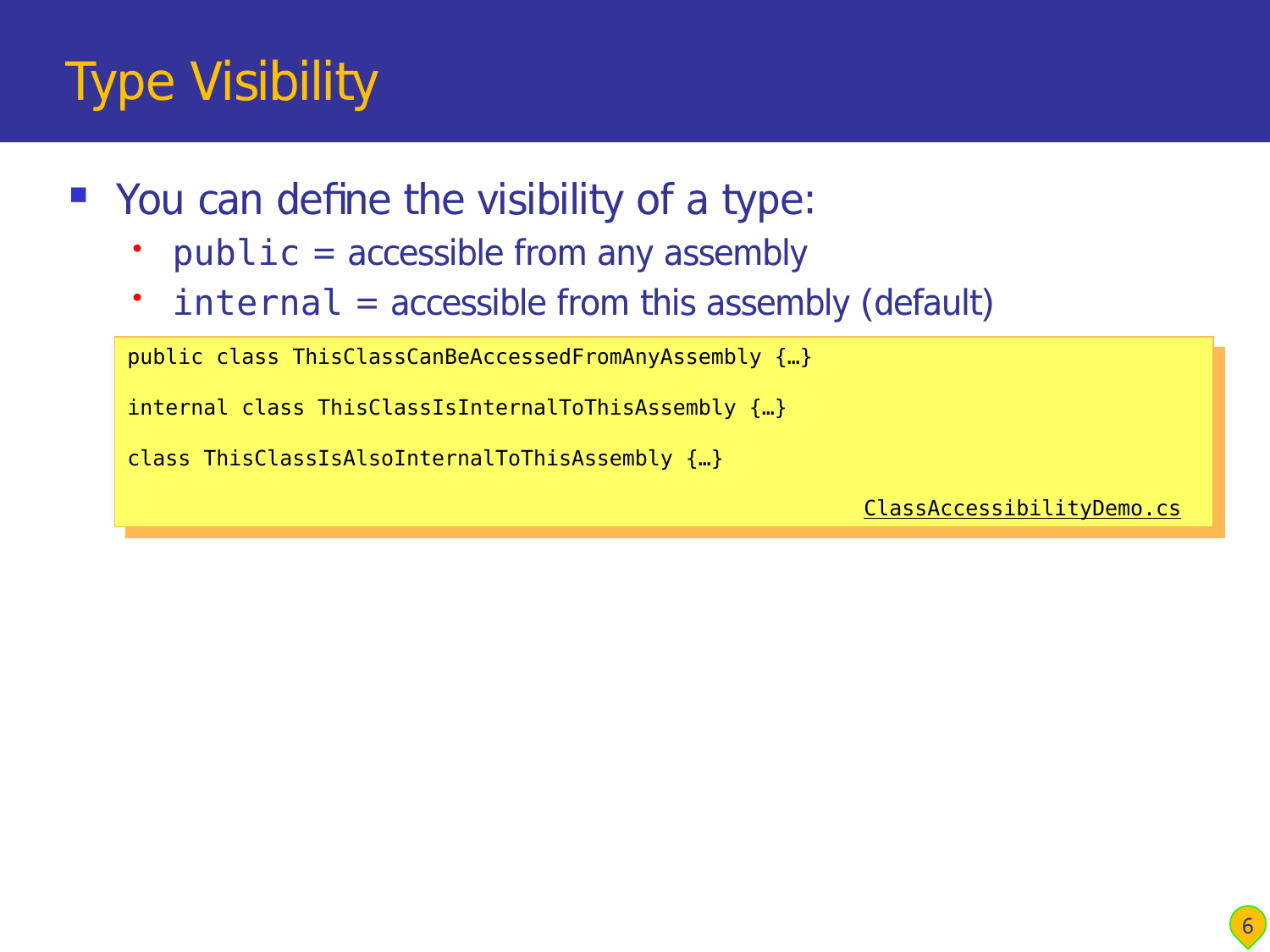

# Type Visibility
You can define the visibility of a type:
public = accessible from any assembly
internal = accessible from this assembly (default)
public class ThisClassCanBeAccessedFromAnyAssembly {…}

internal class ThisClassIsInternalToThisAssembly {…}

class ThisClassIsAlsoInternalToThisAssembly {…}

                                                          ClassAccessibilityDemo.cs
6